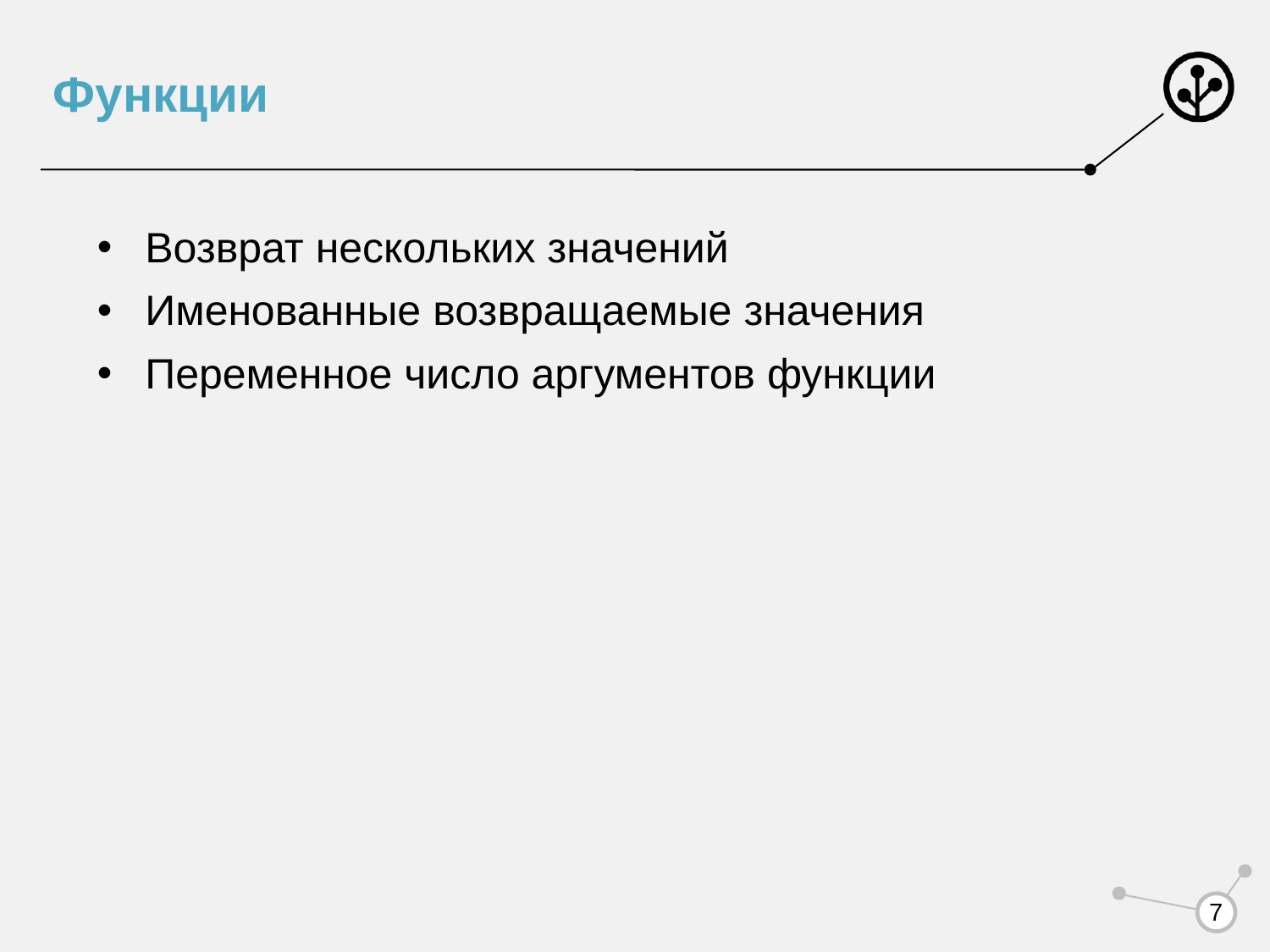

# Функции
Возврат нескольких значений
Именованные возвращаемые значения
Переменное число аргументов функции
7